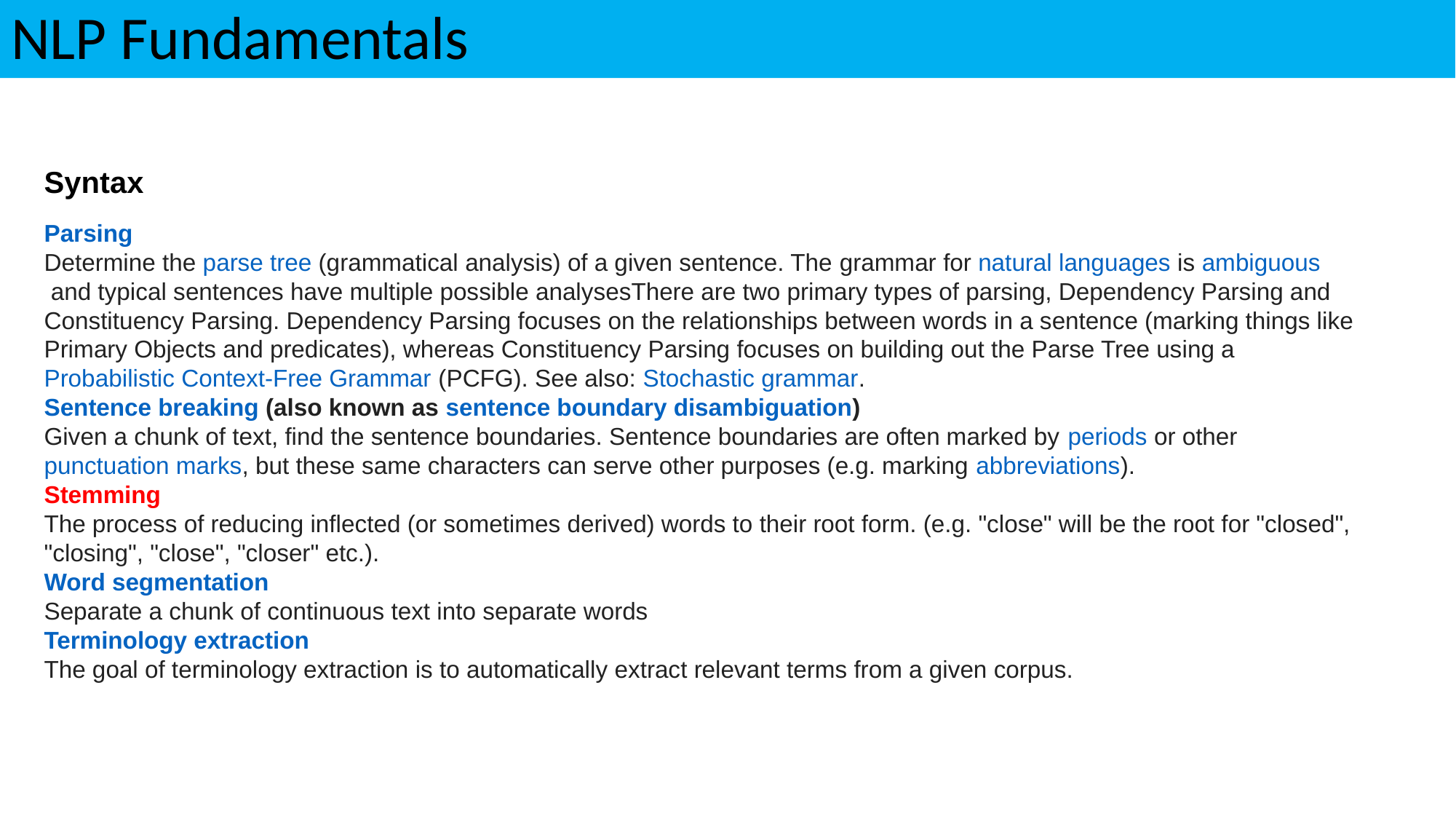

NLP Fundamentals
Syntax

Parsing
Determine the parse tree (grammatical analysis) of a given sentence. The grammar for natural languages is ambiguous and typical sentences have multiple possible analysesThere are two primary types of parsing, Dependency Parsing and Constituency Parsing. Dependency Parsing focuses on the relationships between words in a sentence (marking things like Primary Objects and predicates), whereas Constituency Parsing focuses on building out the Parse Tree using a Probabilistic Context-Free Grammar (PCFG). See also: Stochastic grammar.
Sentence breaking (also known as sentence boundary disambiguation)
Given a chunk of text, find the sentence boundaries. Sentence boundaries are often marked by periods or other punctuation marks, but these same characters can serve other purposes (e.g. marking abbreviations).
Stemming
The process of reducing inflected (or sometimes derived) words to their root form. (e.g. "close" will be the root for "closed", "closing", "close", "closer" etc.).
Word segmentation
Separate a chunk of continuous text into separate words
Terminology extraction
The goal of terminology extraction is to automatically extract relevant terms from a given corpus.